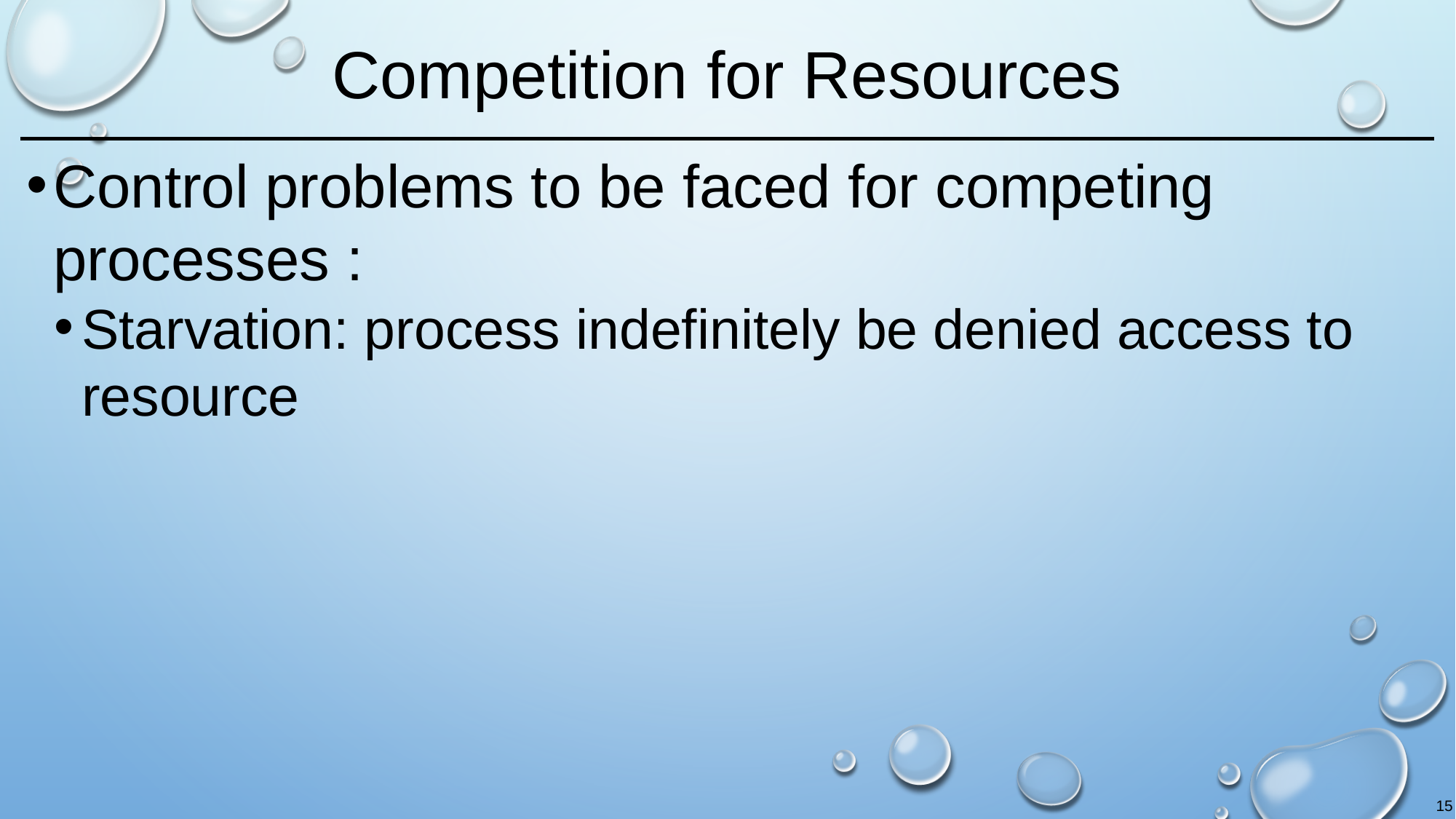

# Competition for Resources
Control problems to be faced for competing processes :
Starvation: process indefinitely be denied access to resource
15